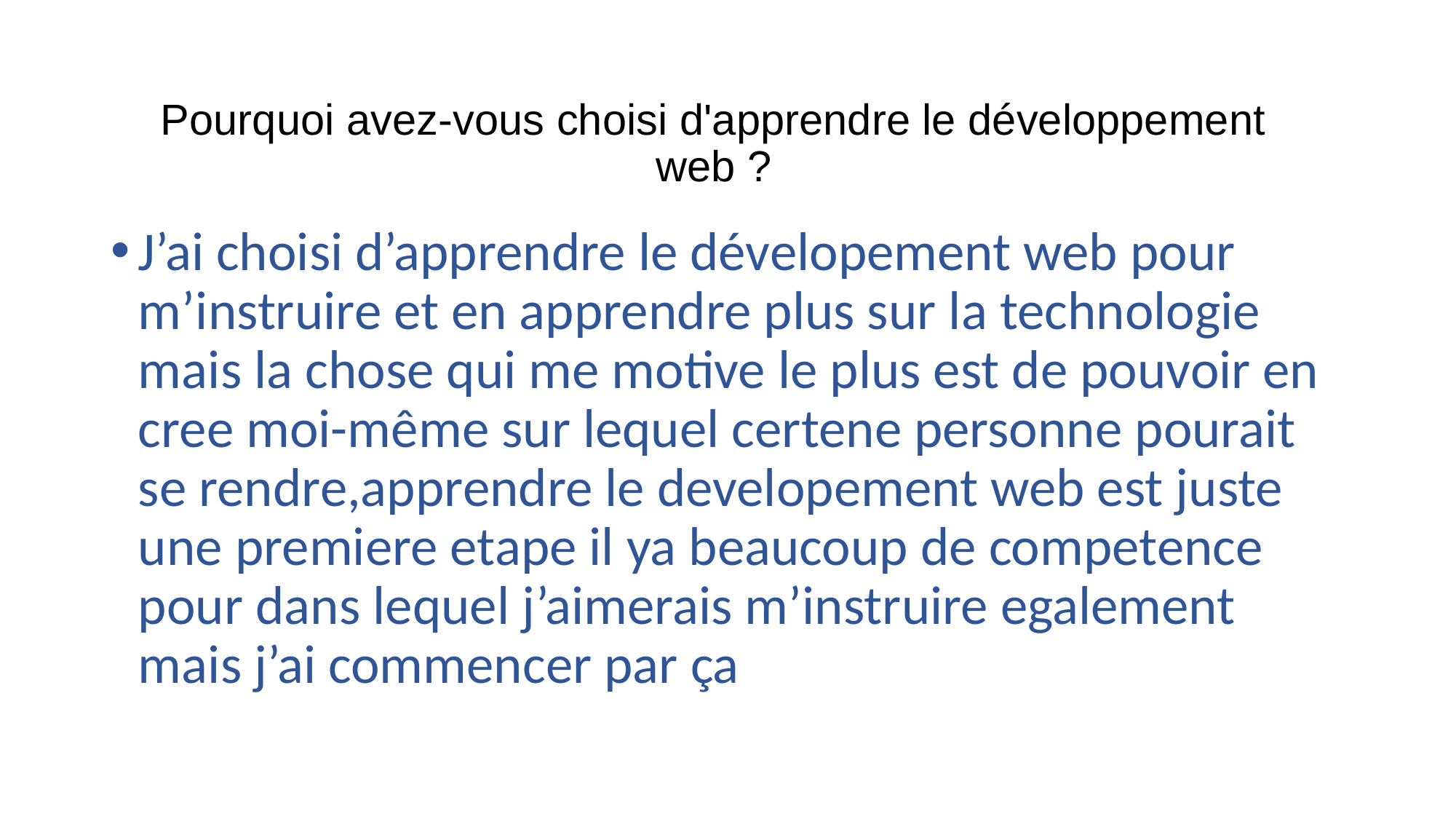

# Pourquoi avez-vous choisi d'apprendre le développement web ?
J’ai choisi d’apprendre le dévelopement web pour m’instruire et en apprendre plus sur la technologie mais la chose qui me motive le plus est de pouvoir en cree moi-même sur lequel certene personne pourait se rendre,apprendre le developement web est juste une premiere etape il ya beaucoup de competence pour dans lequel j’aimerais m’instruire egalement mais j’ai commencer par ça